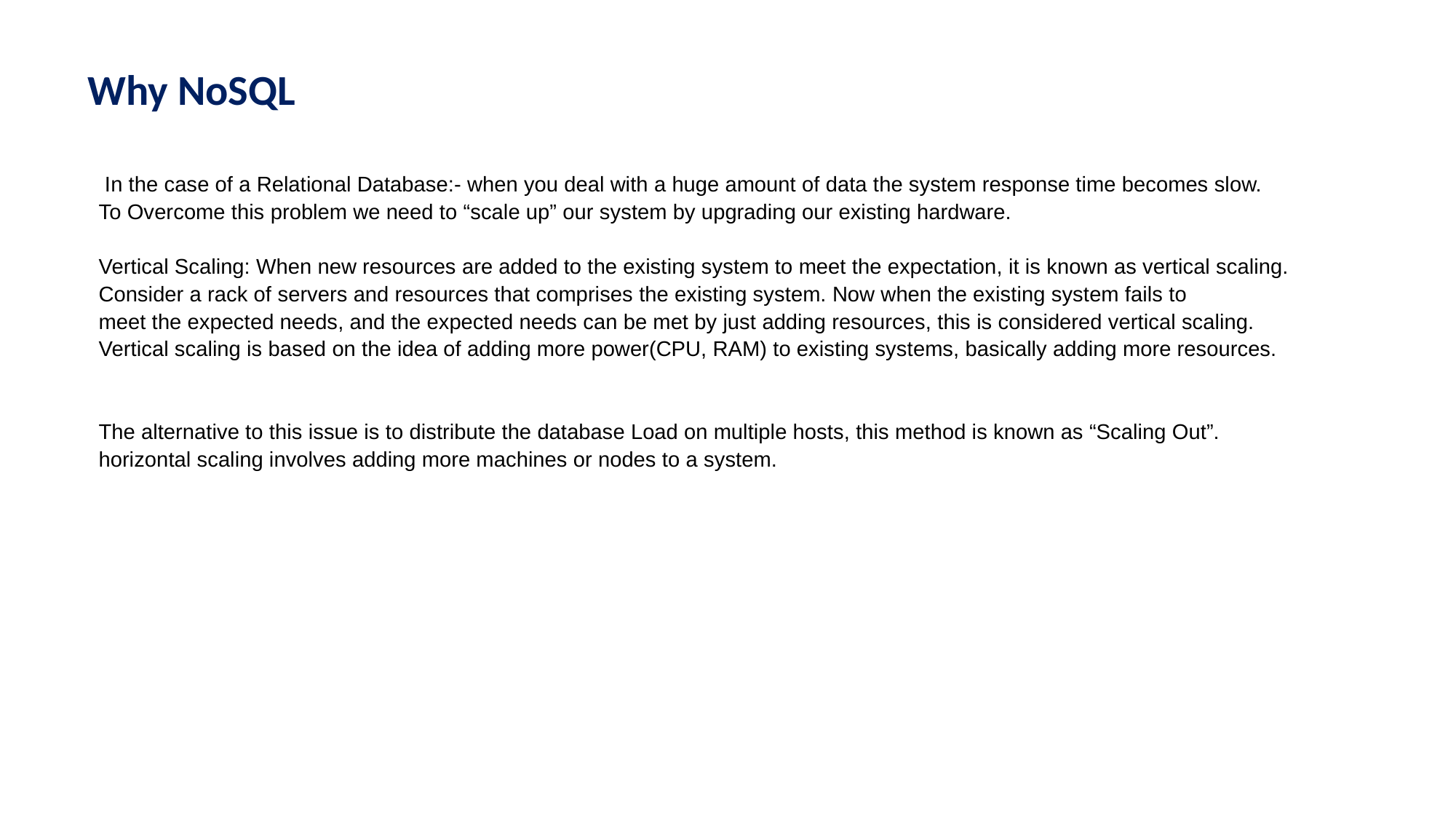

Why NoSQL
 In the case of a Relational Database:- when you deal with a huge amount of data the system response time becomes slow.
To Overcome this problem we need to “scale up” our system by upgrading our existing hardware.

Vertical Scaling: When new resources are added to the existing system to meet the expectation, it is known as vertical scaling.
Consider a rack of servers and resources that comprises the existing system. Now when the existing system fails to
meet the expected needs, and the expected needs can be met by just adding resources, this is considered vertical scaling.
Vertical scaling is based on the idea of adding more power(CPU, RAM) to existing systems, basically adding more resources.

The alternative to this issue is to distribute the database Load on multiple hosts, this method is known as “Scaling Out”.
horizontal scaling involves adding more machines or nodes to a system.